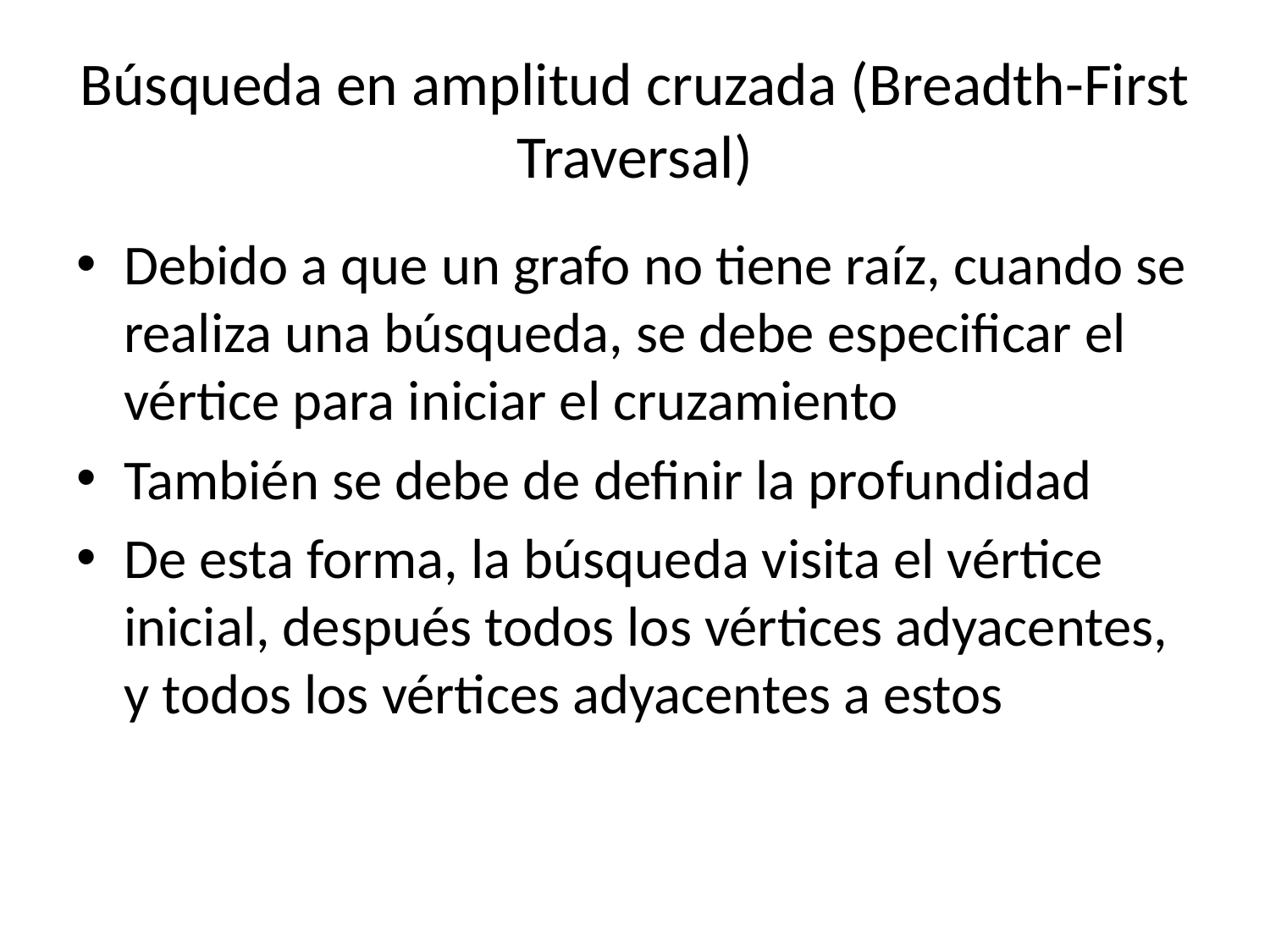

# Búsqueda en amplitud cruzada (Breadth-First Traversal)
Debido a que un grafo no tiene raíz, cuando se realiza una búsqueda, se debe especificar el vértice para iniciar el cruzamiento
También se debe de definir la profundidad
De esta forma, la búsqueda visita el vértice inicial, después todos los vértices adyacentes, y todos los vértices adyacentes a estos